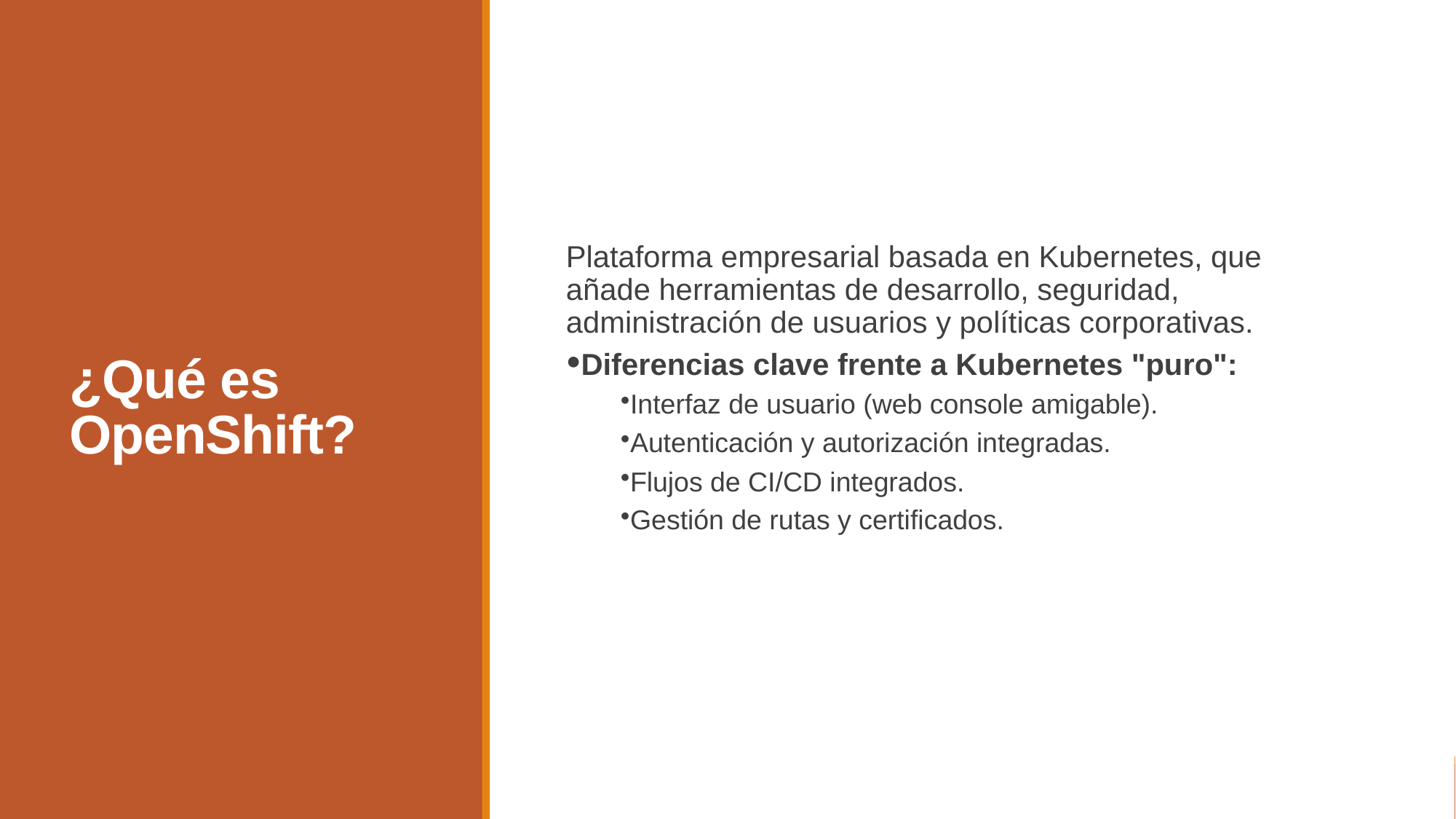

# ¿Qué es OpenShift?
Plataforma empresarial basada en Kubernetes, que añade herramientas de desarrollo, seguridad, administración de usuarios y políticas corporativas.
Diferencias clave frente a Kubernetes "puro":
Interfaz de usuario (web console amigable).
Autenticación y autorización integradas.
Flujos de CI/CD integrados.
Gestión de rutas y certificados.